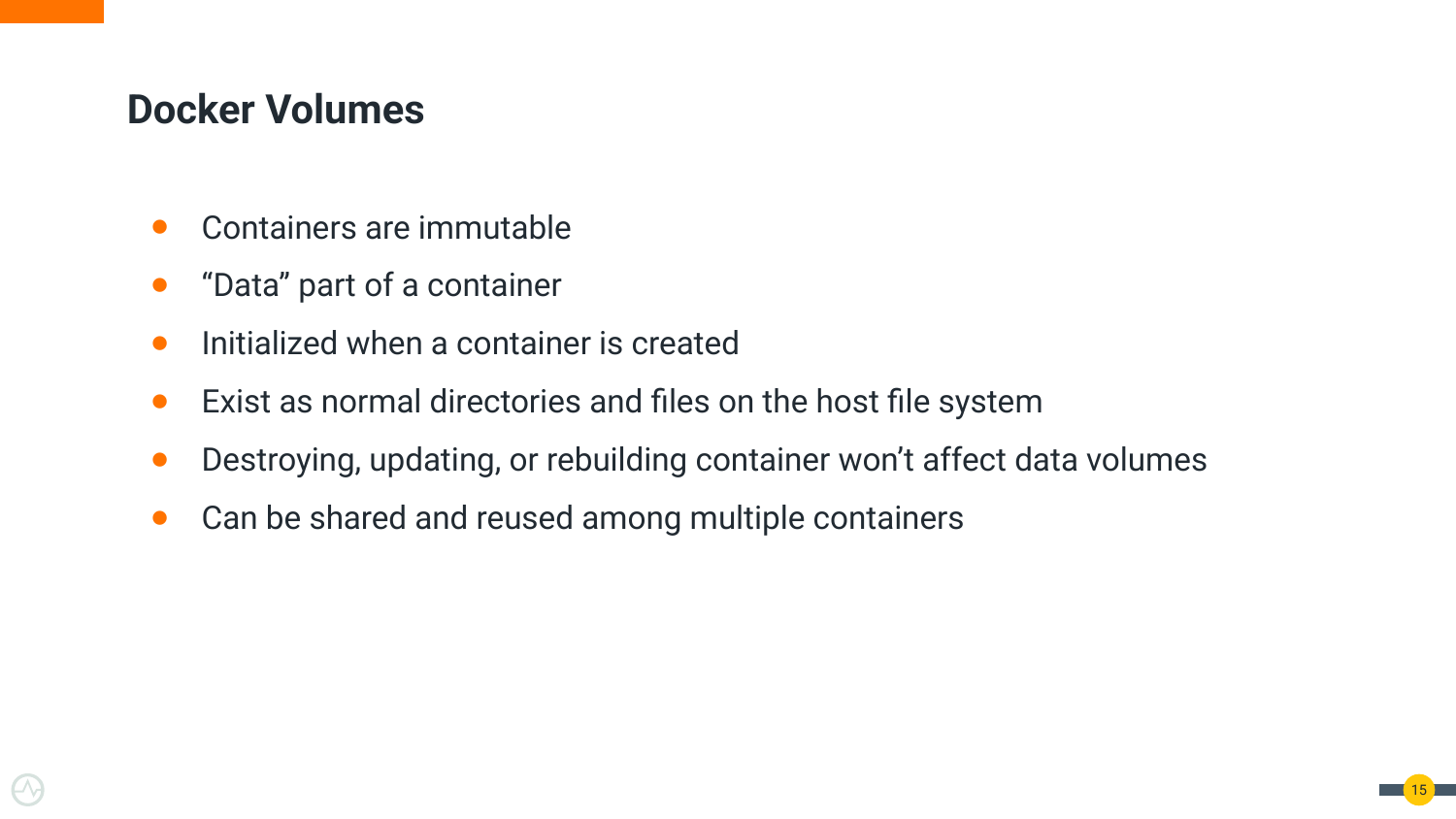

# Docker Volumes
Containers are immutable
“Data” part of a container
Initialized when a container is created
Exist as normal directories and files on the host file system
Destroying, updating, or rebuilding container won’t affect data volumes
Can be shared and reused among multiple containers
15